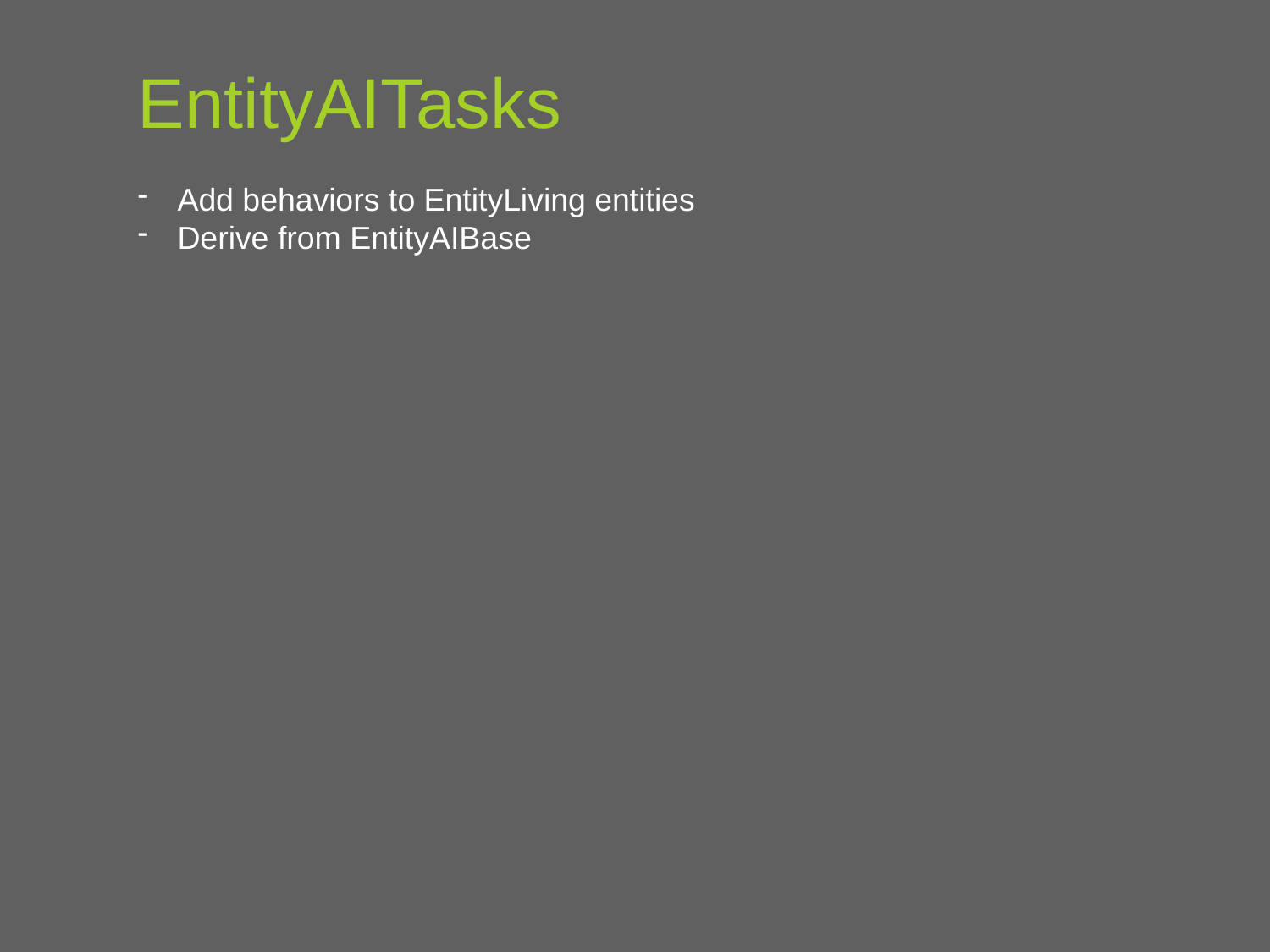

# EntityAITasks
Add behaviors to EntityLiving entities
Derive from EntityAIBase